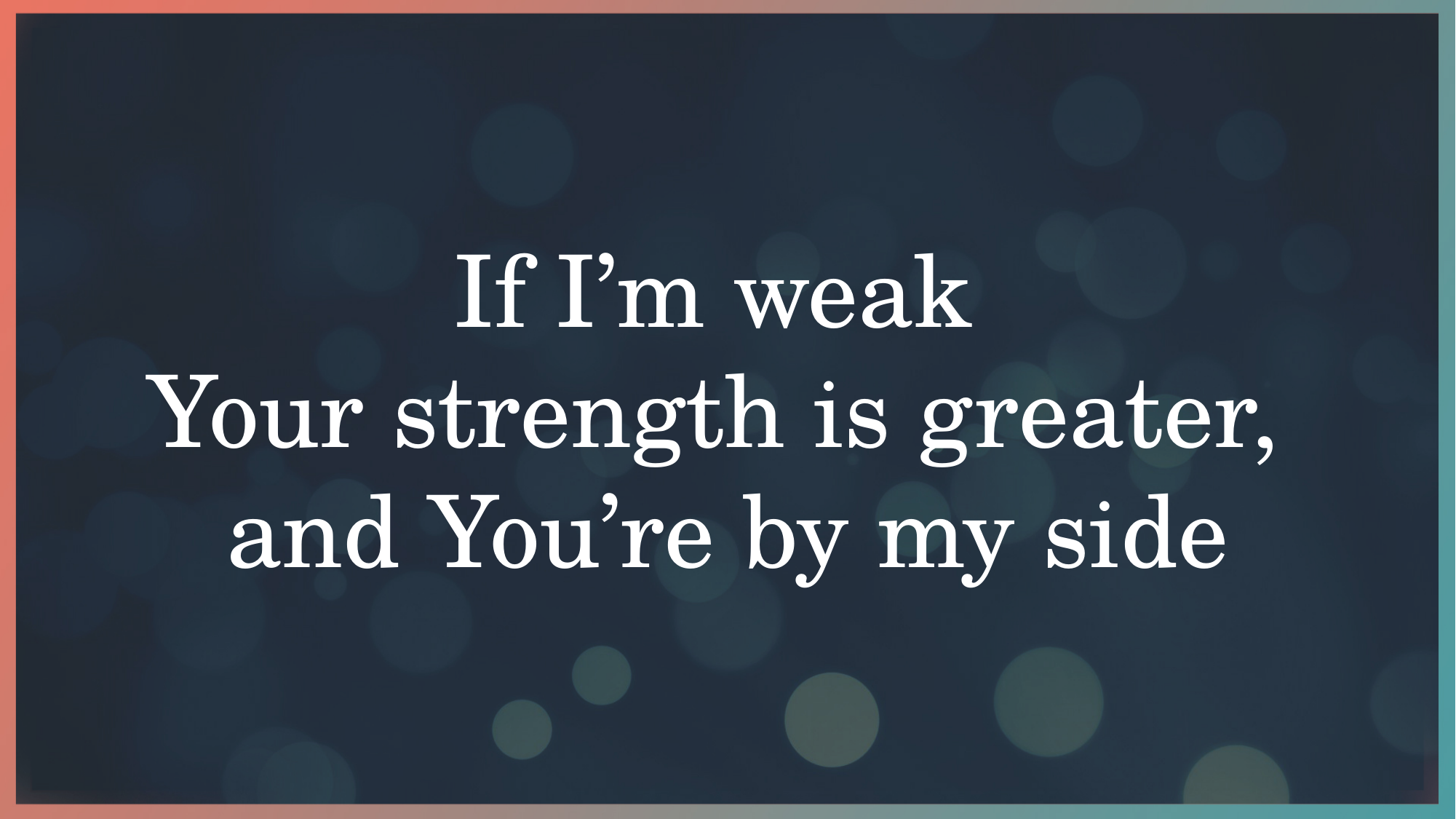

If I’m weak
Your strength is greater,
and You’re by my side